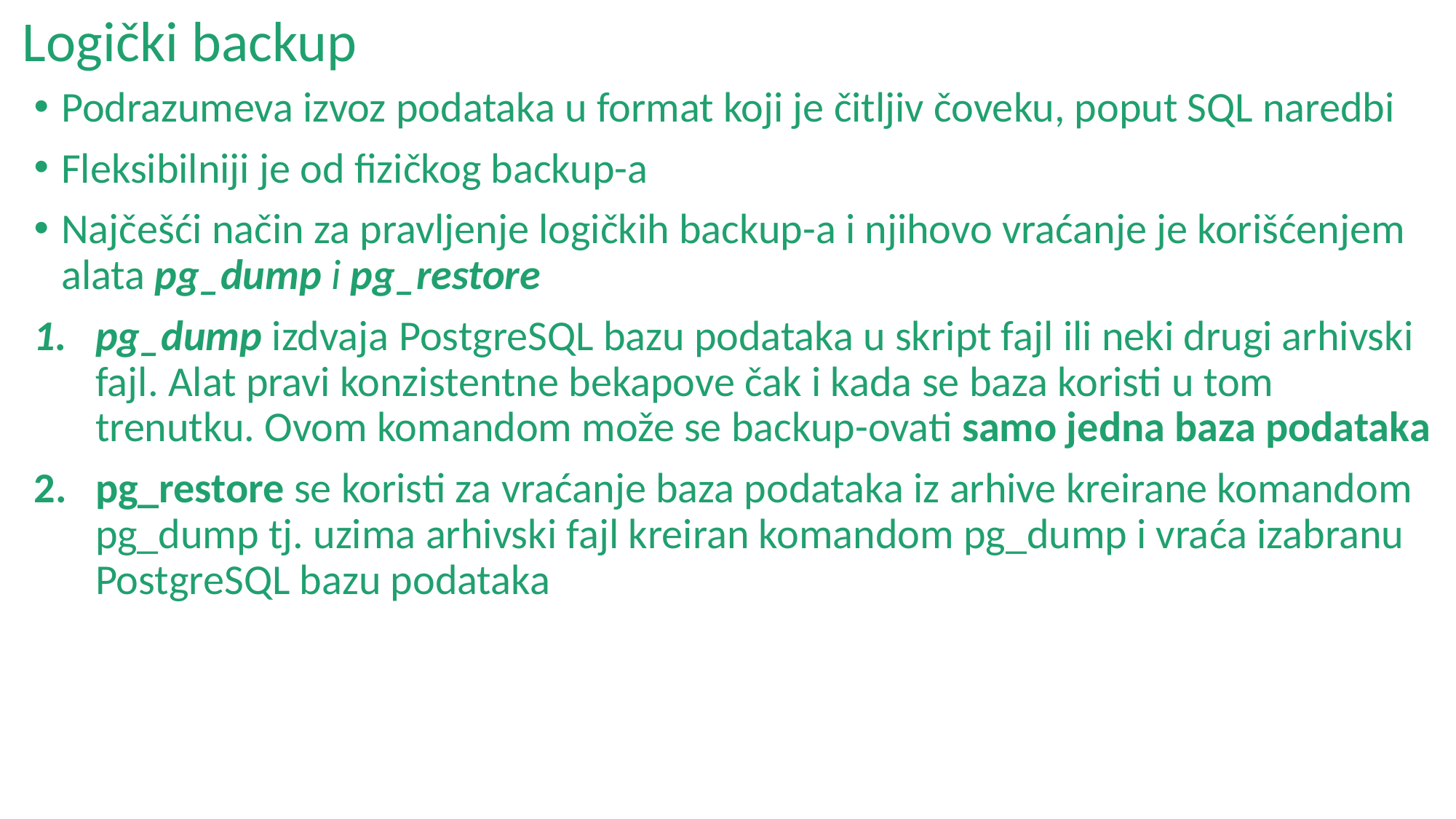

# Logički backup
Podrazumeva izvoz podataka u format koji je čitljiv čoveku, poput SQL naredbi
Fleksibilniji je od fizičkog backup-a
Najčešći način za pravljenje logičkih backup-a i njihovo vraćanje je korišćenjem alata pg_dump i pg_restore
pg_dump izdvaja PostgreSQL bazu podataka u skript fajl ili neki drugi arhivski fajl. Alat pravi konzistentne bekapove čak i kada se baza koristi u tom trenutku. Ovom komandom može se backup-ovati samo jedna baza podataka
pg_restore se koristi za vraćanje baza podataka iz arhive kreirane komandom pg_dump tj. uzima arhivski fajl kreiran komandom pg_dump i vraća izabranu PostgreSQL bazu podataka